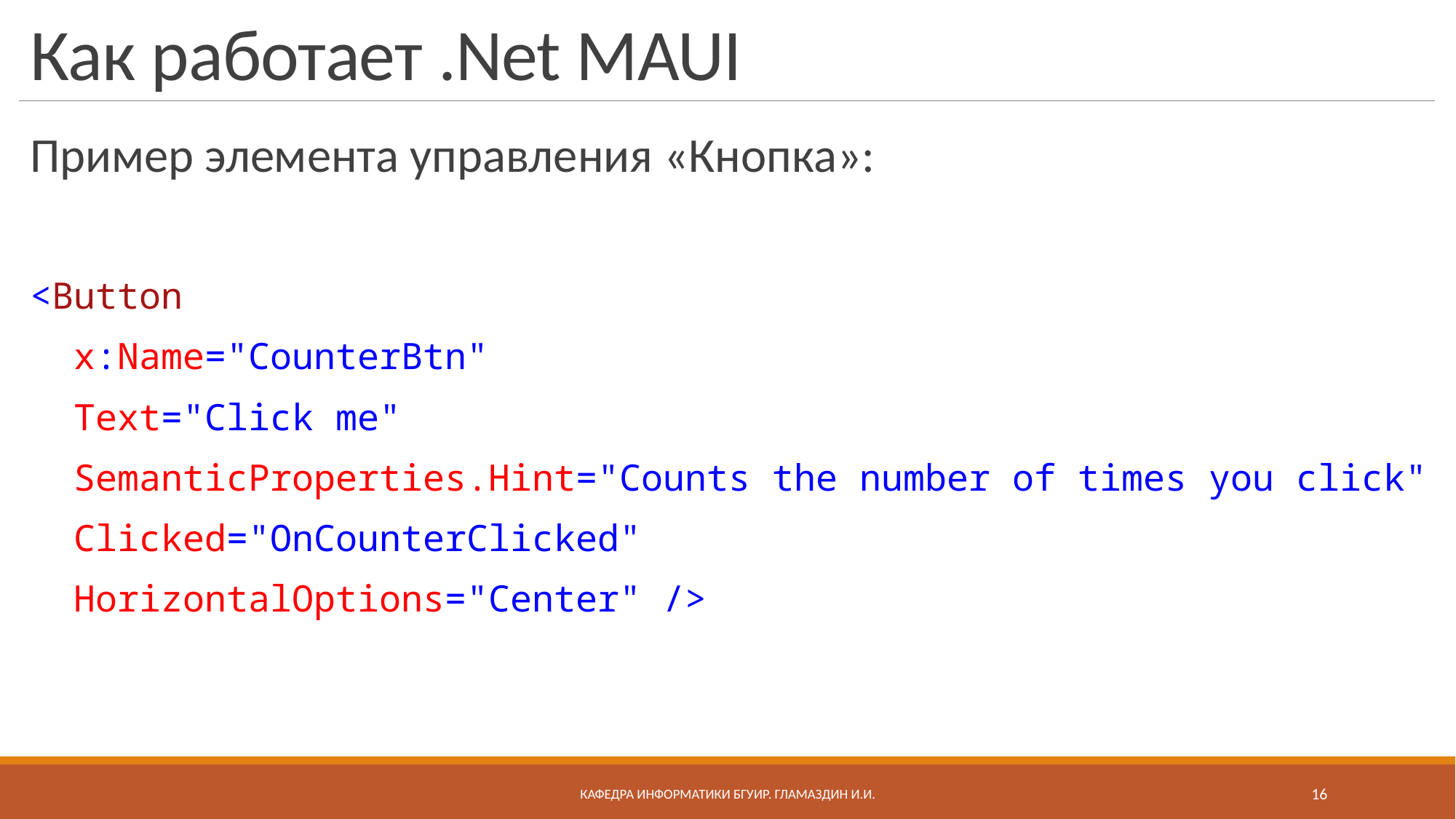

# Как работает .Net MAUI
Пример элемента управления «Кнопка»:

<Button
  x:Name="CounterBtn"
  Text="Click me"
  SemanticProperties.Hint="Counts the number of times you click"
  Clicked="OnCounterClicked"
  HorizontalOptions="Center" />
Кафедра информатики бгуир. Гламаздин И.и.
16